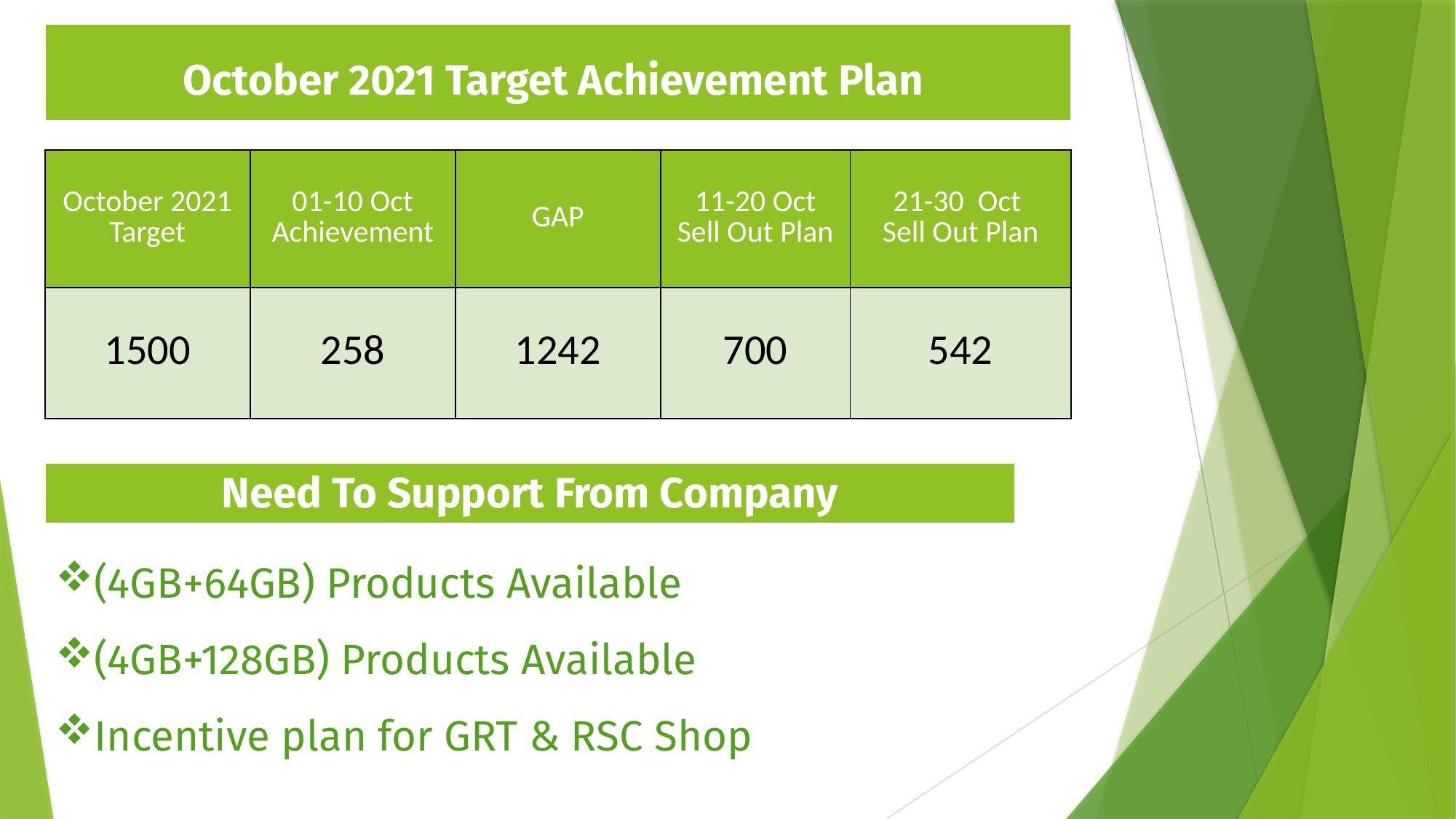

| October 2021 Target Achievement Plan |
| --- |
| October 2021 Target | 01-10 Oct Achievement | GAP | 11-20 Oct Sell Out Plan | 21-30 Oct Sell Out Plan |
| --- | --- | --- | --- | --- |
| 1500 | 258 | 1242 | 700 | 542 |
| Need To Support From Company |
| --- |
(4GB+64GB) Products Available
(4GB+128GB) Products Available
Incentive plan for GRT & RSC Shop